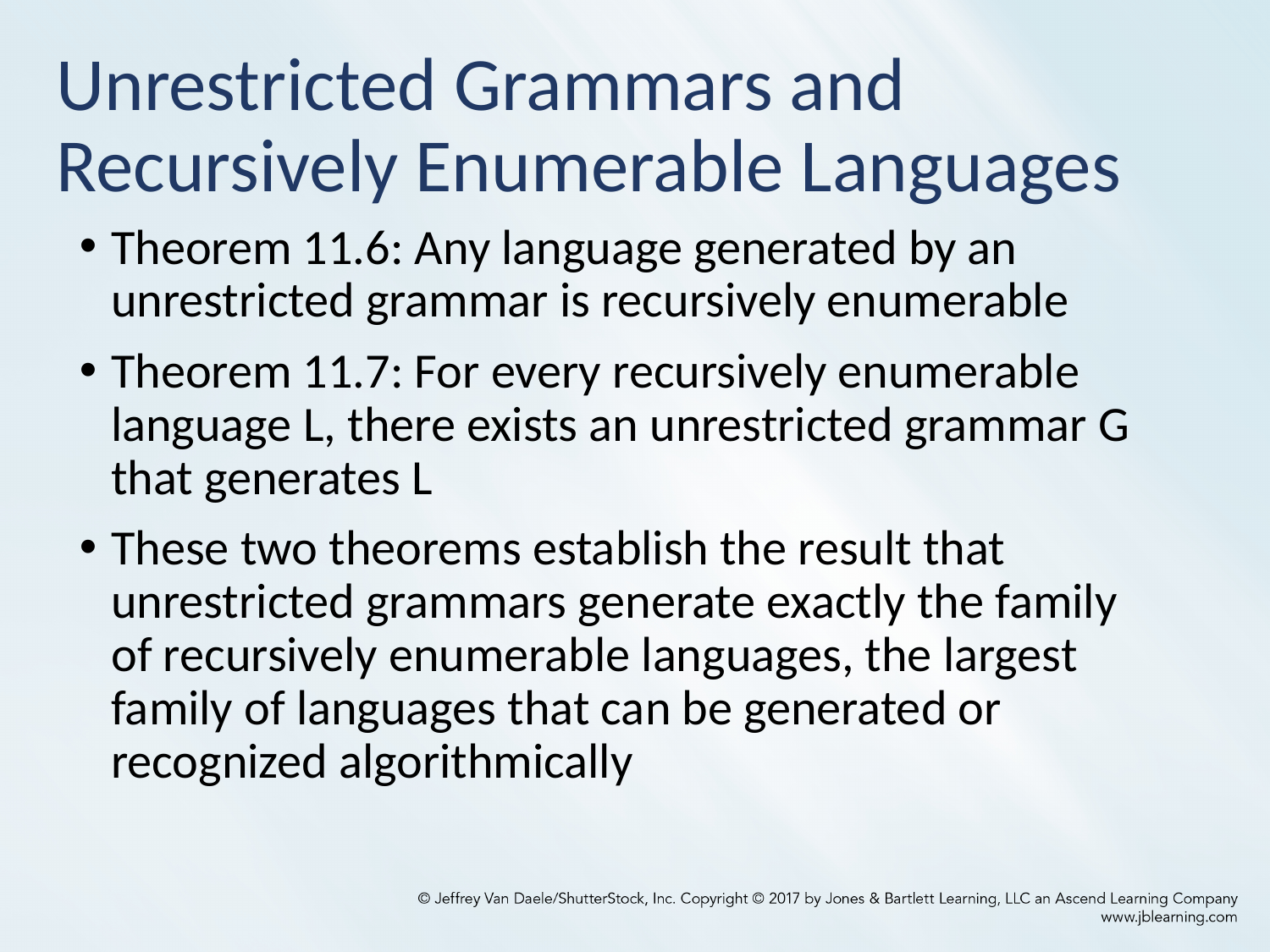

# Unrestricted Grammars and Recursively Enumerable Languages
Theorem 11.6: Any language generated by an unrestricted grammar is recursively enumerable
Theorem 11.7: For every recursively enumerable language L, there exists an unrestricted grammar G that generates L
These two theorems establish the result that unrestricted grammars generate exactly the family of recursively enumerable languages, the largest family of languages that can be generated or recognized algorithmically